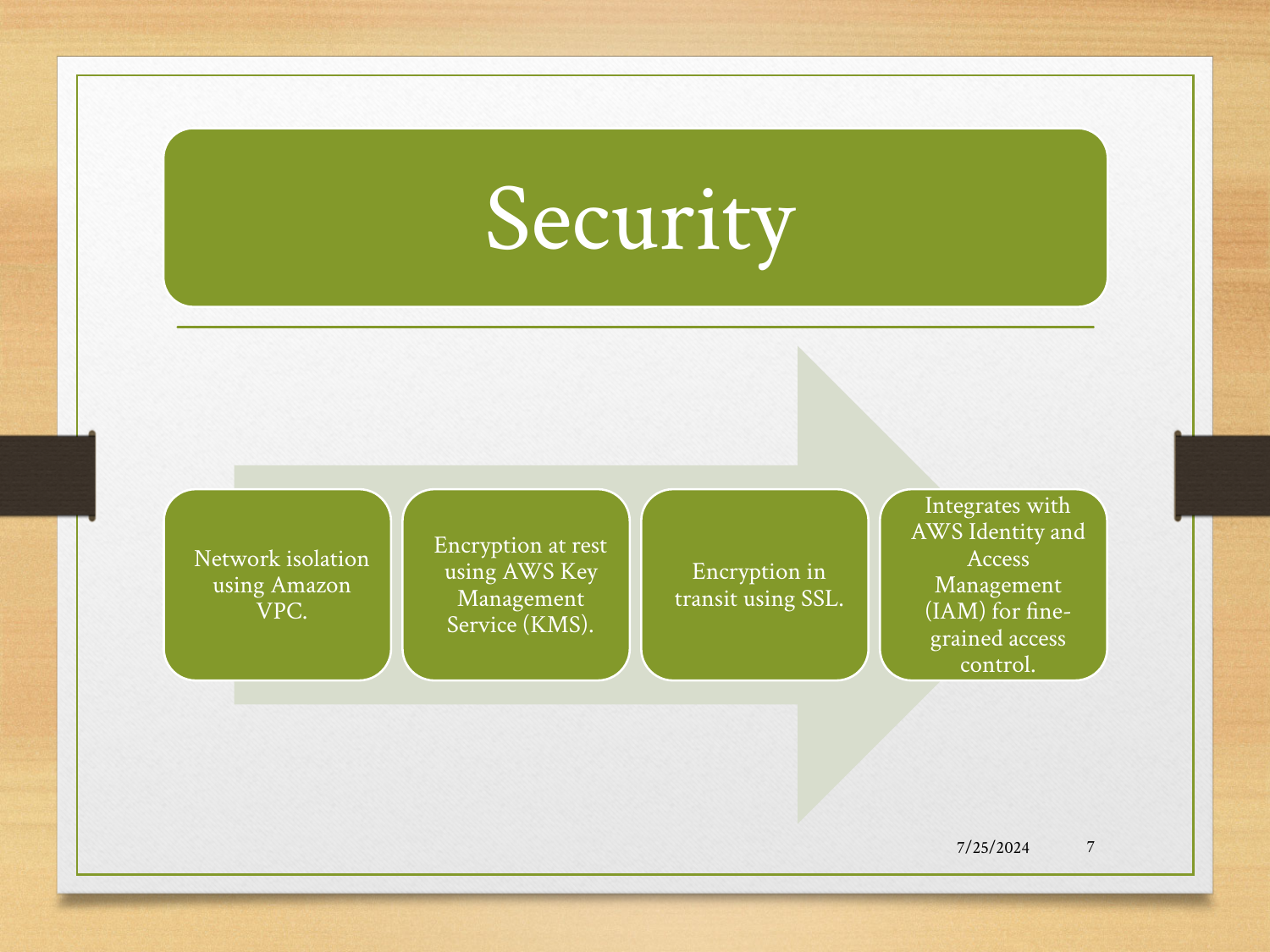

Security
Network isolation using Amazon VPC.
Encryption at rest using AWS Key Management Service (KMS).
Encryption in transit using SSL.
Integrates with AWS Identity and Access Management (IAM) for fine-grained access control.
7/25/2024
7